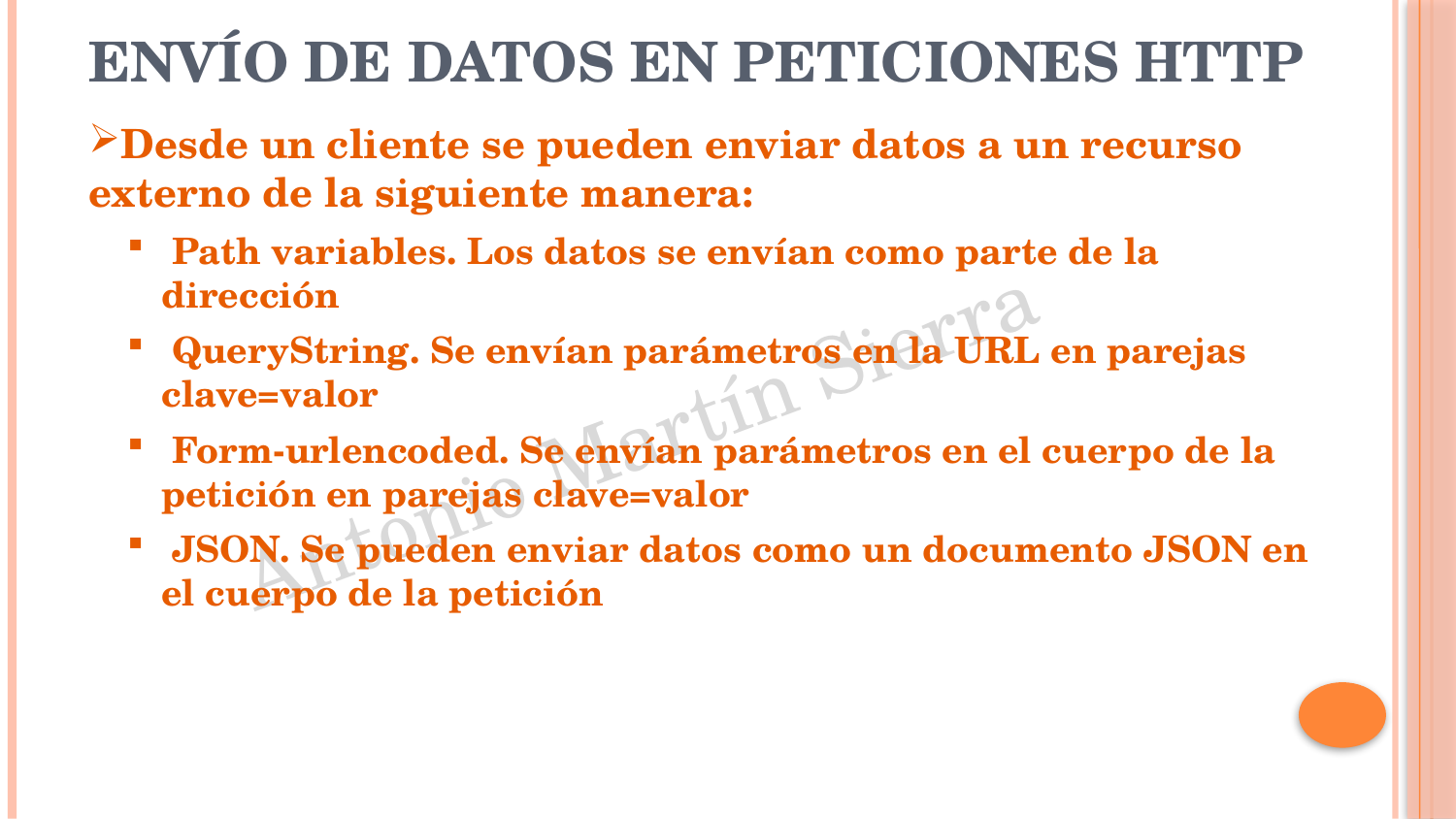

# Envío de datos en peticiones Http
Desde un cliente se pueden enviar datos a un recurso externo de la siguiente manera:
 Path variables. Los datos se envían como parte de la dirección
 QueryString. Se envían parámetros en la URL en parejas clave=valor
 Form-urlencoded. Se envían parámetros en el cuerpo de la petición en parejas clave=valor
 JSON. Se pueden enviar datos como un documento JSON en el cuerpo de la petición